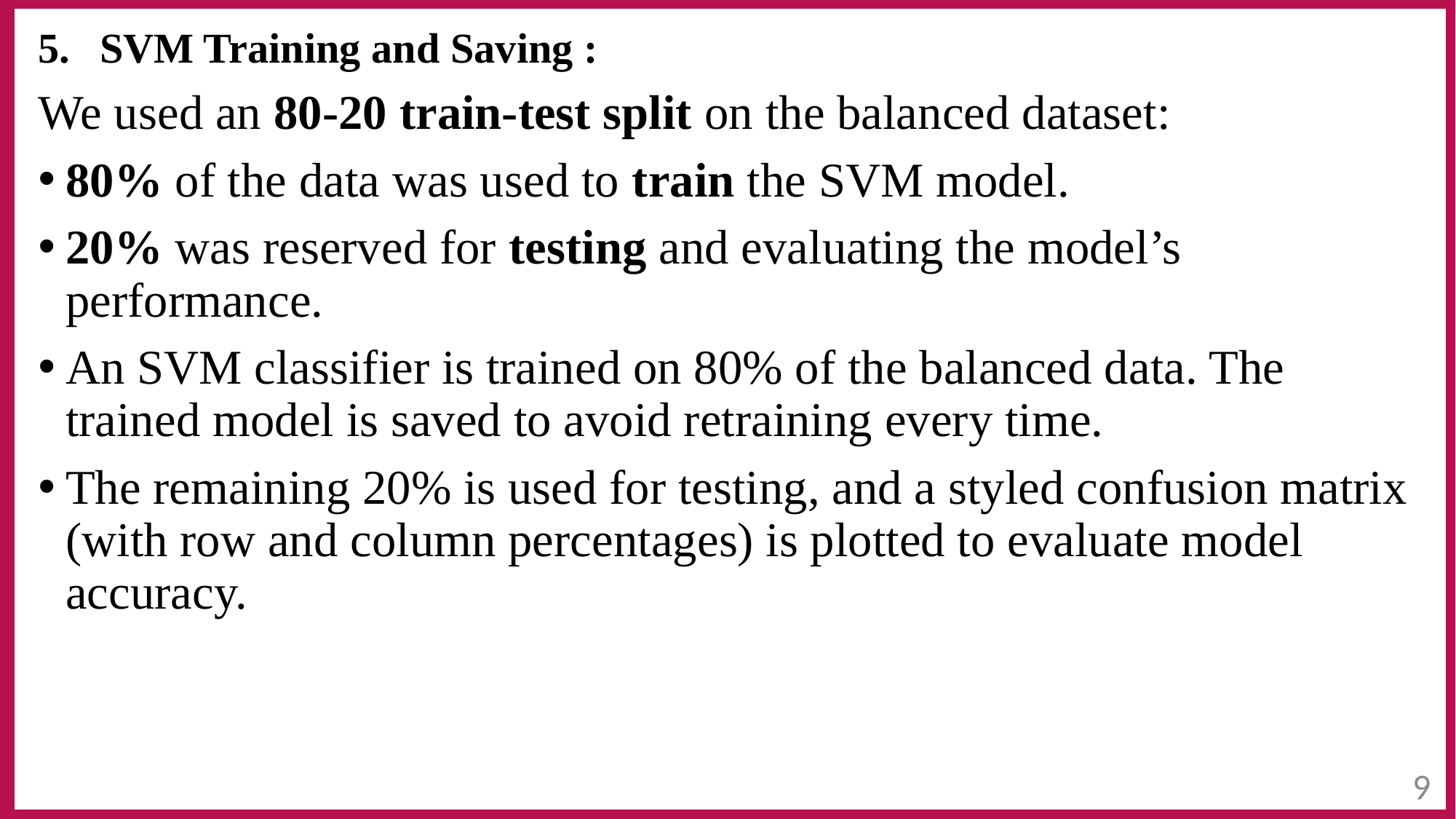

SVM Training and Saving :
We used an 80-20 train-test split on the balanced dataset:
80% of the data was used to train the SVM model.
20% was reserved for testing and evaluating the model’s performance.
An SVM classifier is trained on 80% of the balanced data. The trained model is saved to avoid retraining every time.
The remaining 20% is used for testing, and a styled confusion matrix (with row and column percentages) is plotted to evaluate model accuracy.

9